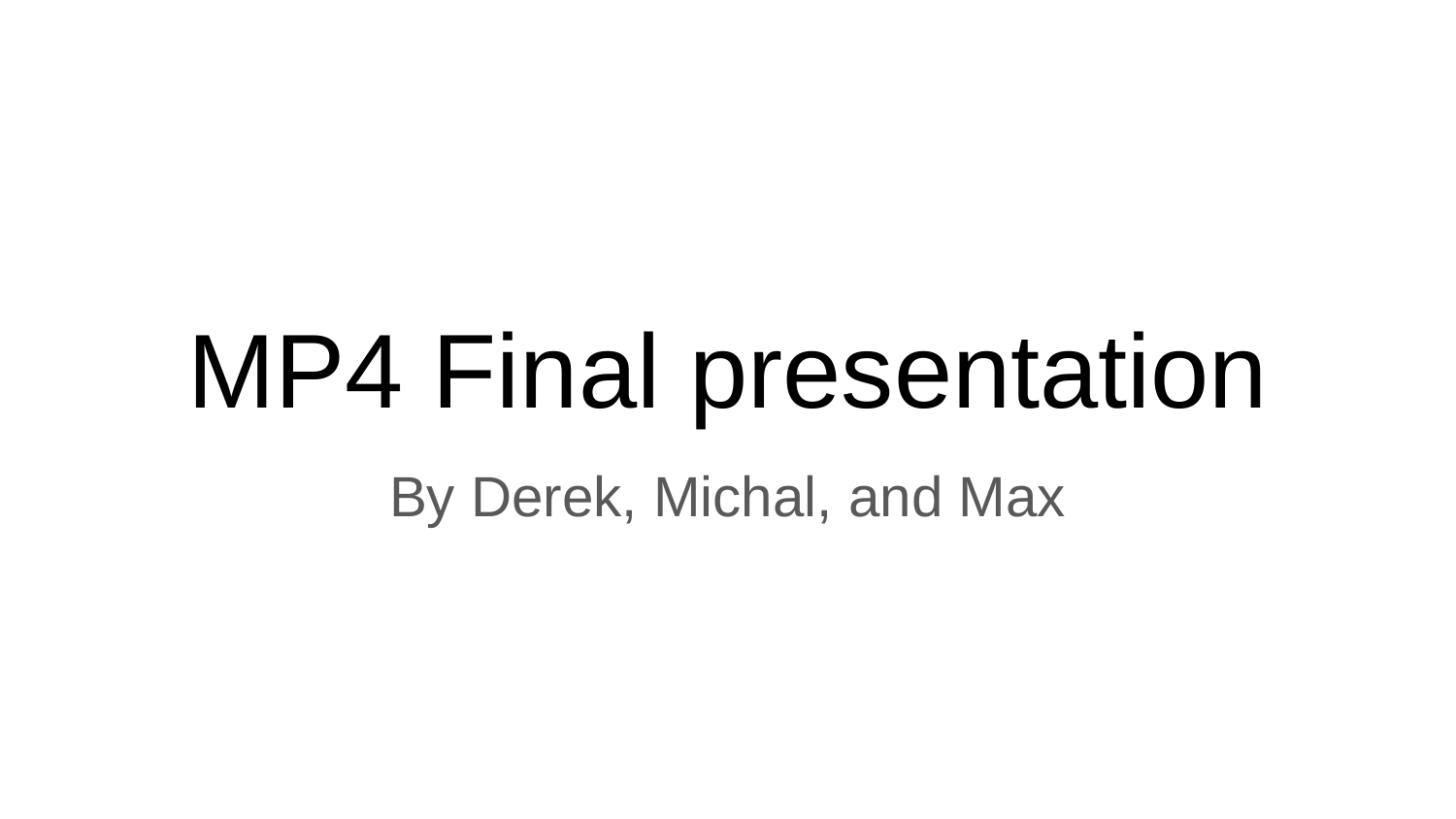

# MP4 Final presentation
By Derek, Michal, and Max